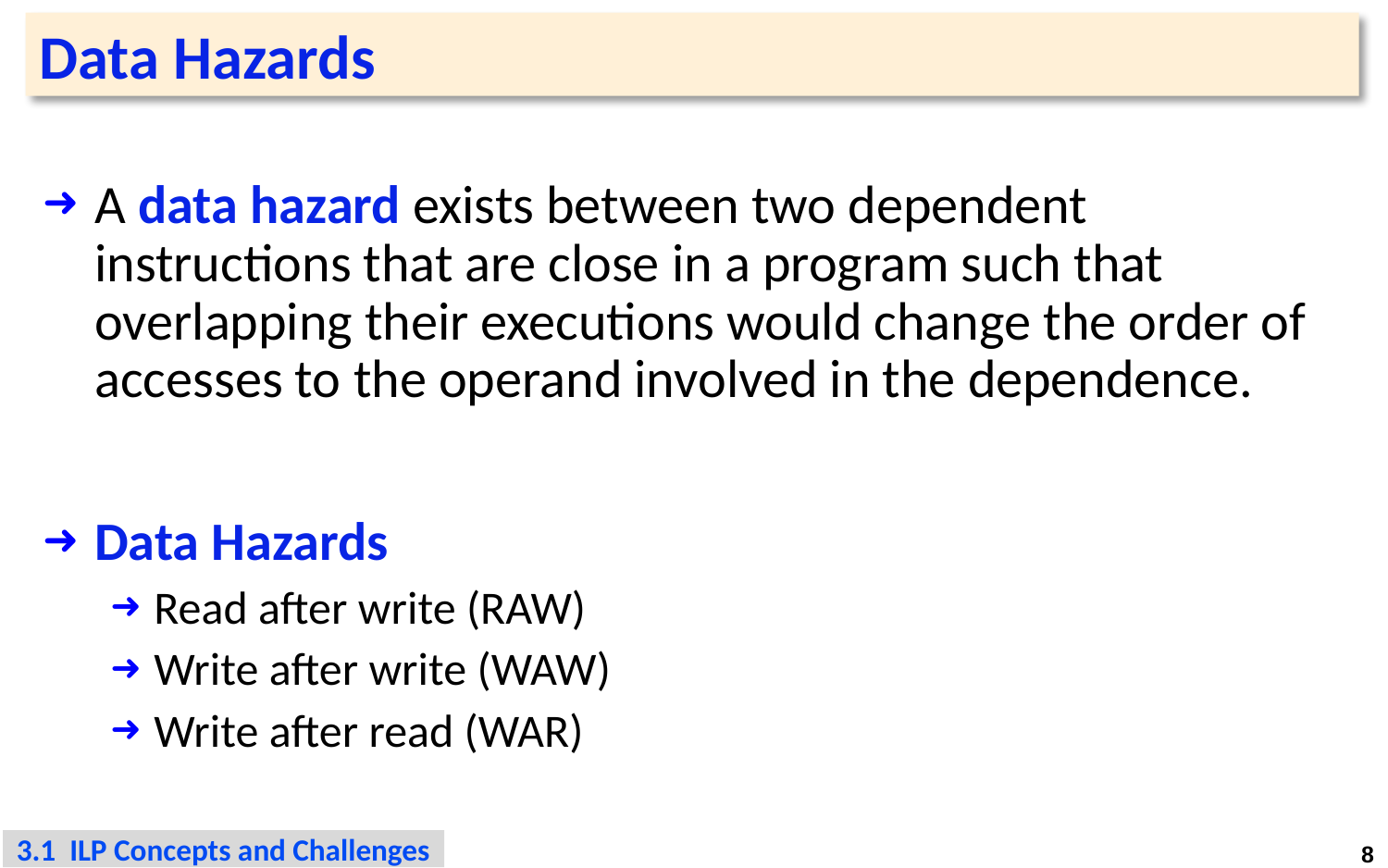

# Data Hazards

A data hazard exists between two dependent instructions that are close in a program such that overlapping their executions would change the order of accesses to the operand involved in the dependence.

Data Hazards
Read after write (RAW)
Write after write (WAW)
Write after read (WAR)

3.1  ILP Concepts and Challenges